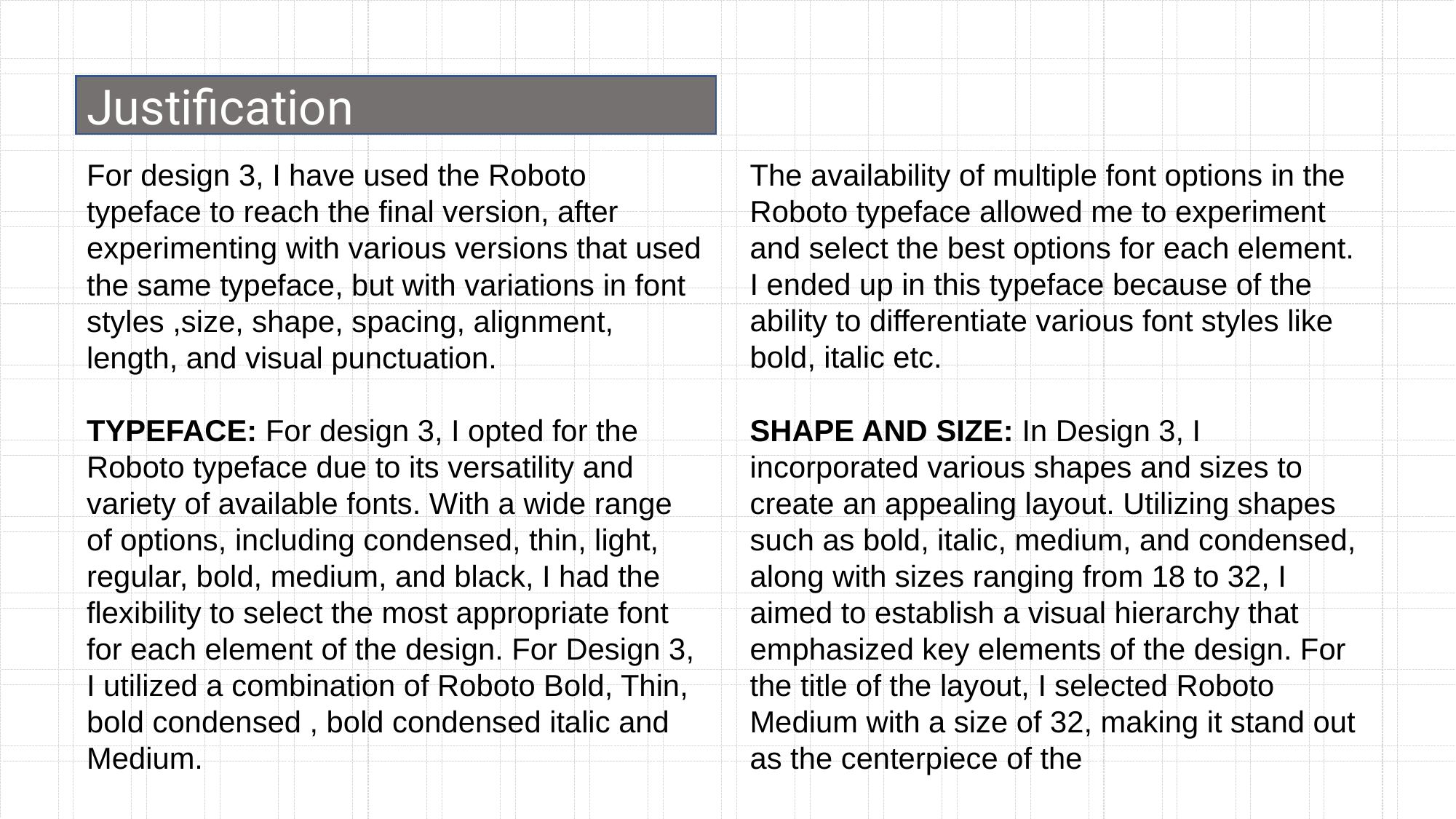

Justification
For design 3, I have used the Roboto typeface to reach the final version, after experimenting with various versions that used the same typeface, but with variations in font styles ,size, shape, spacing, alignment, length, and visual punctuation.

TYPEFACE: For design 3, I opted for the Roboto typeface due to its versatility and variety of available fonts. With a wide range of options, including condensed, thin, light, regular, bold, medium, and black, I had the flexibility to select the most appropriate font for each element of the design. For Design 3, I utilized a combination of Roboto Bold, Thin, bold condensed , bold condensed italic and Medium.
The availability of multiple font options in the Roboto typeface allowed me to experiment and select the best options for each element. I ended up in this typeface because of the ability to differentiate various font styles like bold, italic etc.

SHAPE AND SIZE: In Design 3, I incorporated various shapes and sizes to create an appealing layout. Utilizing shapes such as bold, italic, medium, and condensed, along with sizes ranging from 18 to 32, I aimed to establish a visual hierarchy that emphasized key elements of the design. For the title of the layout, I selected Roboto Medium with a size of 32, making it stand out as the centerpiece of the